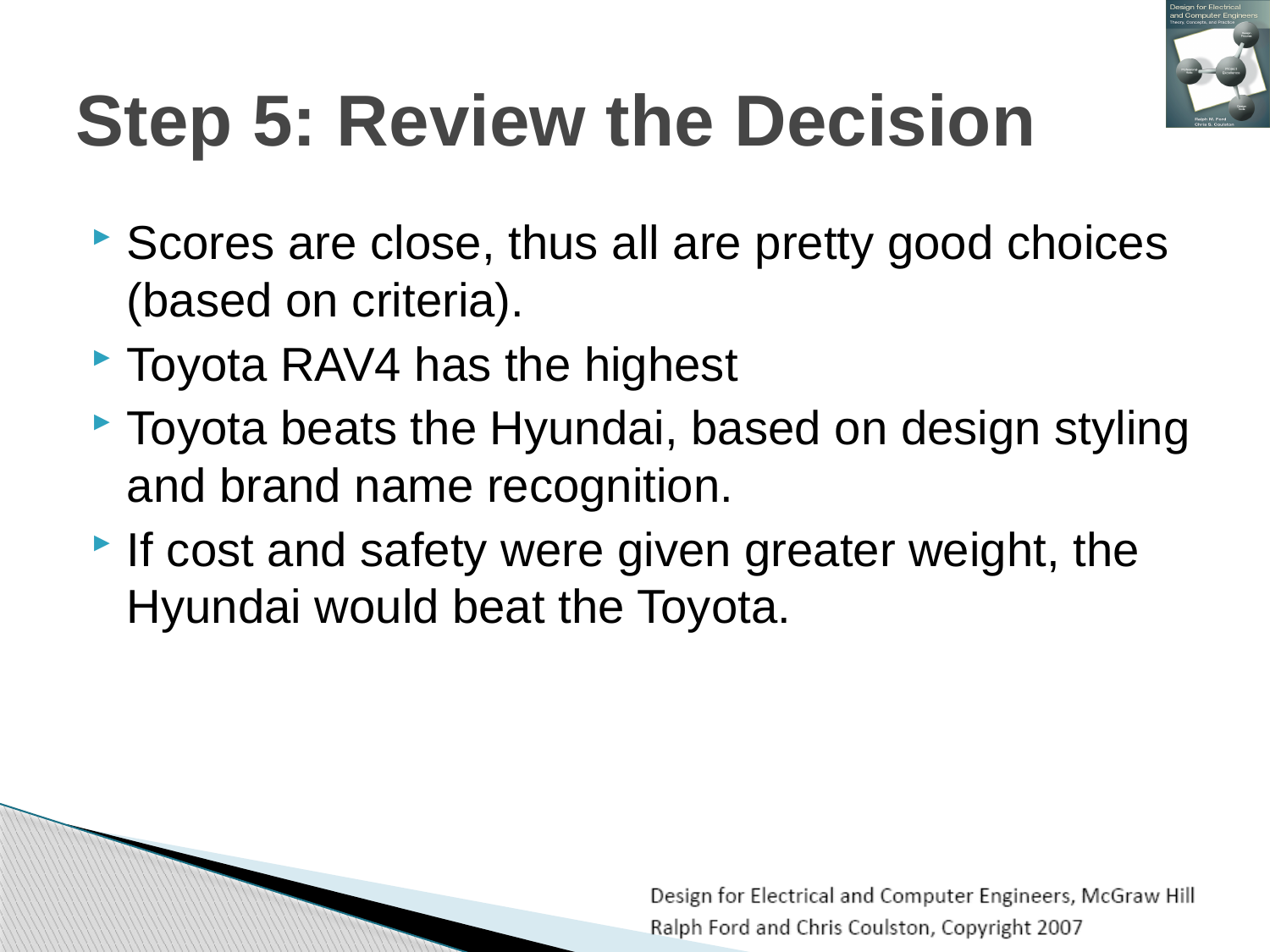

# Step 5: Review the Decision
Scores are close, thus all are pretty good choices (based on criteria).
Toyota RAV4 has the highest
Toyota beats the Hyundai, based on design styling and brand name recognition.
If cost and safety were given greater weight, the Hyundai would beat the Toyota.